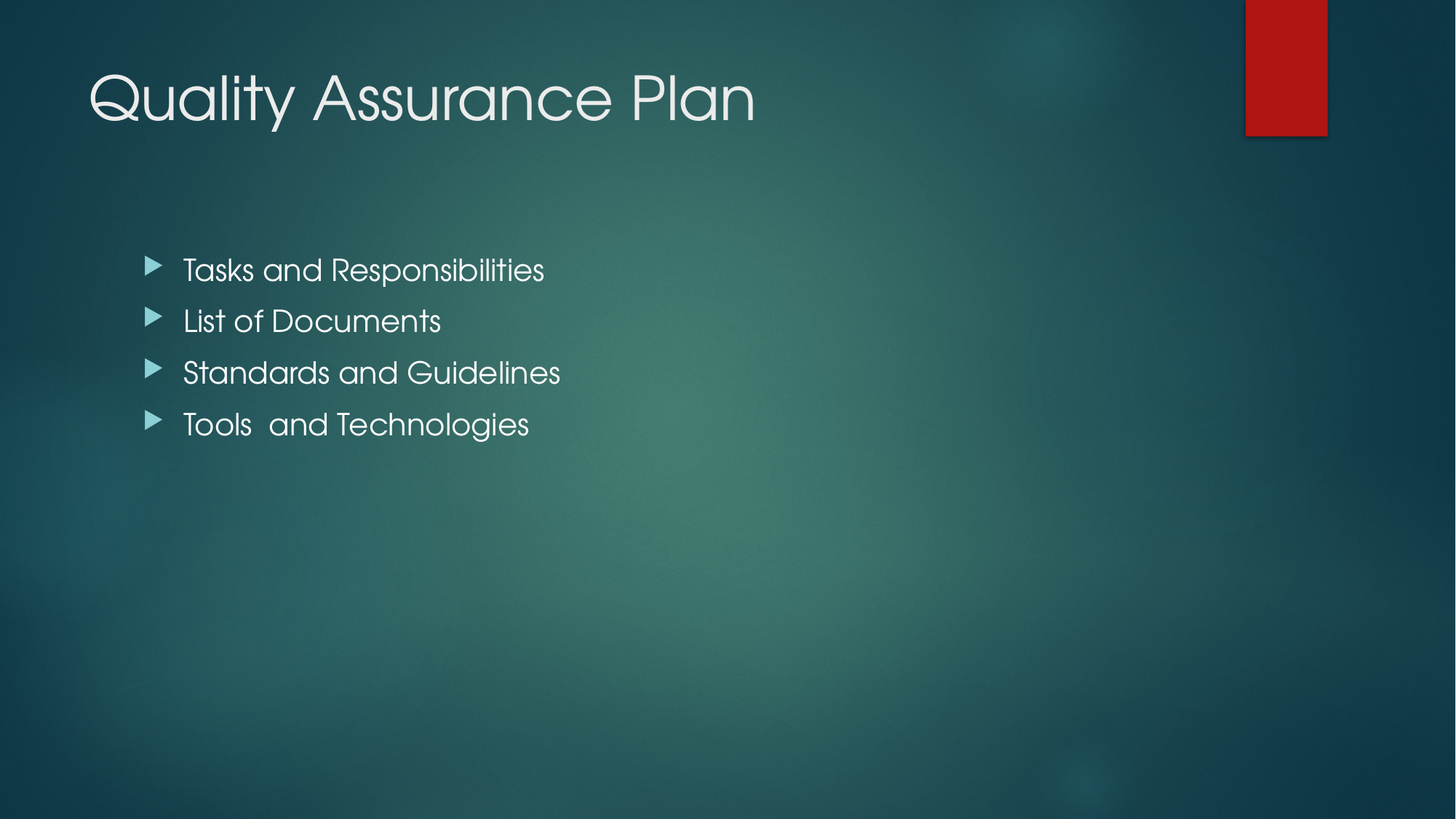

# Quality Assurance Plan
Tasks and Responsibilities
List of Documents
Standards and Guidelines
Tools  and Technologies